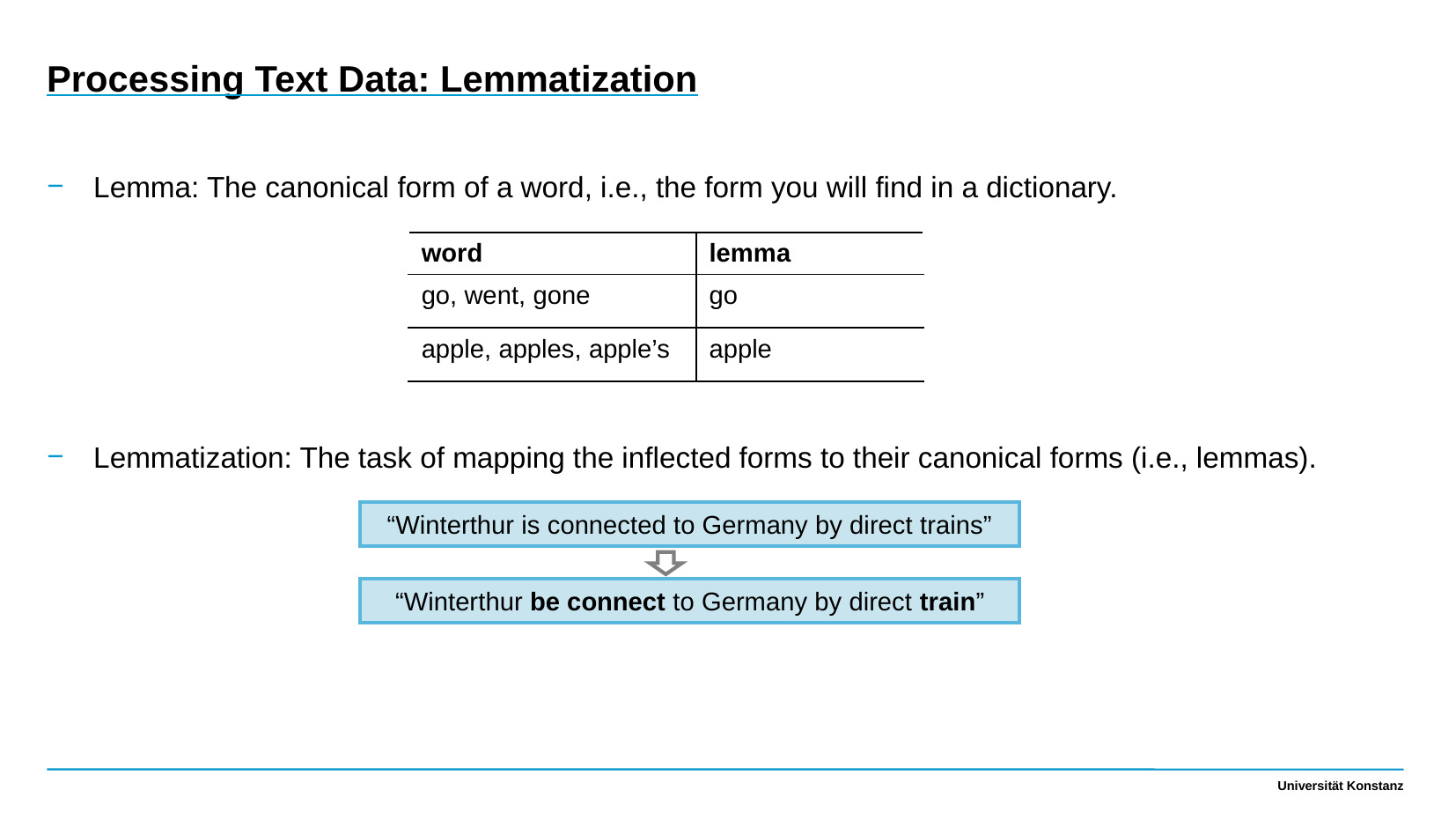

Processing Text Data: Lemmatization
Lemma: The canonical form of a word, i.e., the form you will find in a dictionary.

Lemmatization: The task of mapping the inflected forms to their canonical forms (i.e., lemmas).

| word | lemma |
| --- | --- |
| go, went, gone | go |
| apple, apples, apple’s | apple |
“Winterthur is connected to Germany by direct trains”

“Winterthur be connect to Germany by direct train”